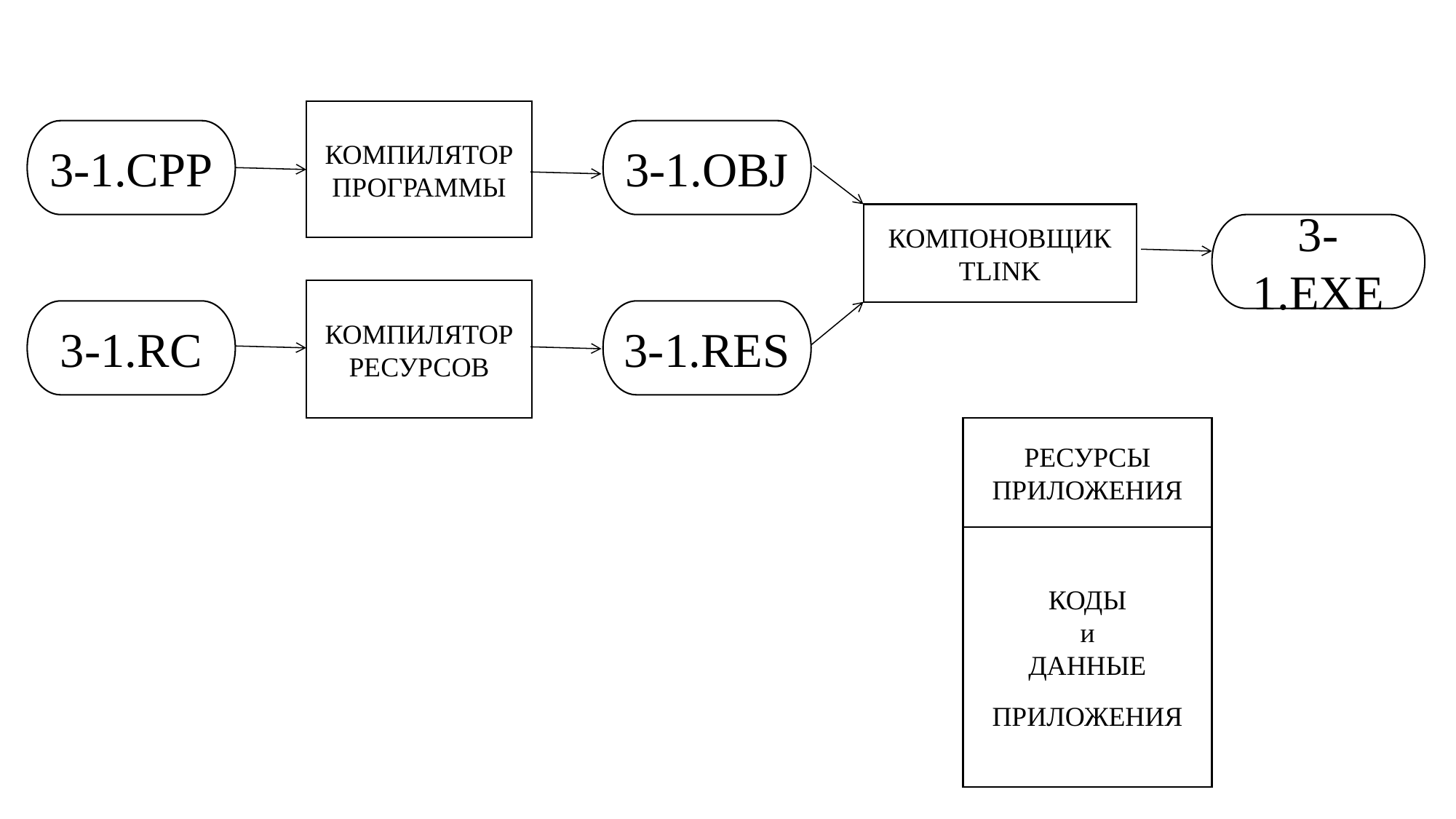

КОМПИЛЯТОР ПРОГРАММЫ
3-1.CPP
3-1.OBJ
КОМПОНОВЩИК TLINK
3-1.EХЕ
КОМПИЛЯТОР РЕСУРСОВ
3-1.RC
3-1.RES
РЕСУРСЫ ПРИЛОЖЕНИЯ
КОДЫ
 и
ДАННЫЕ
ПРИЛОЖЕНИЯ